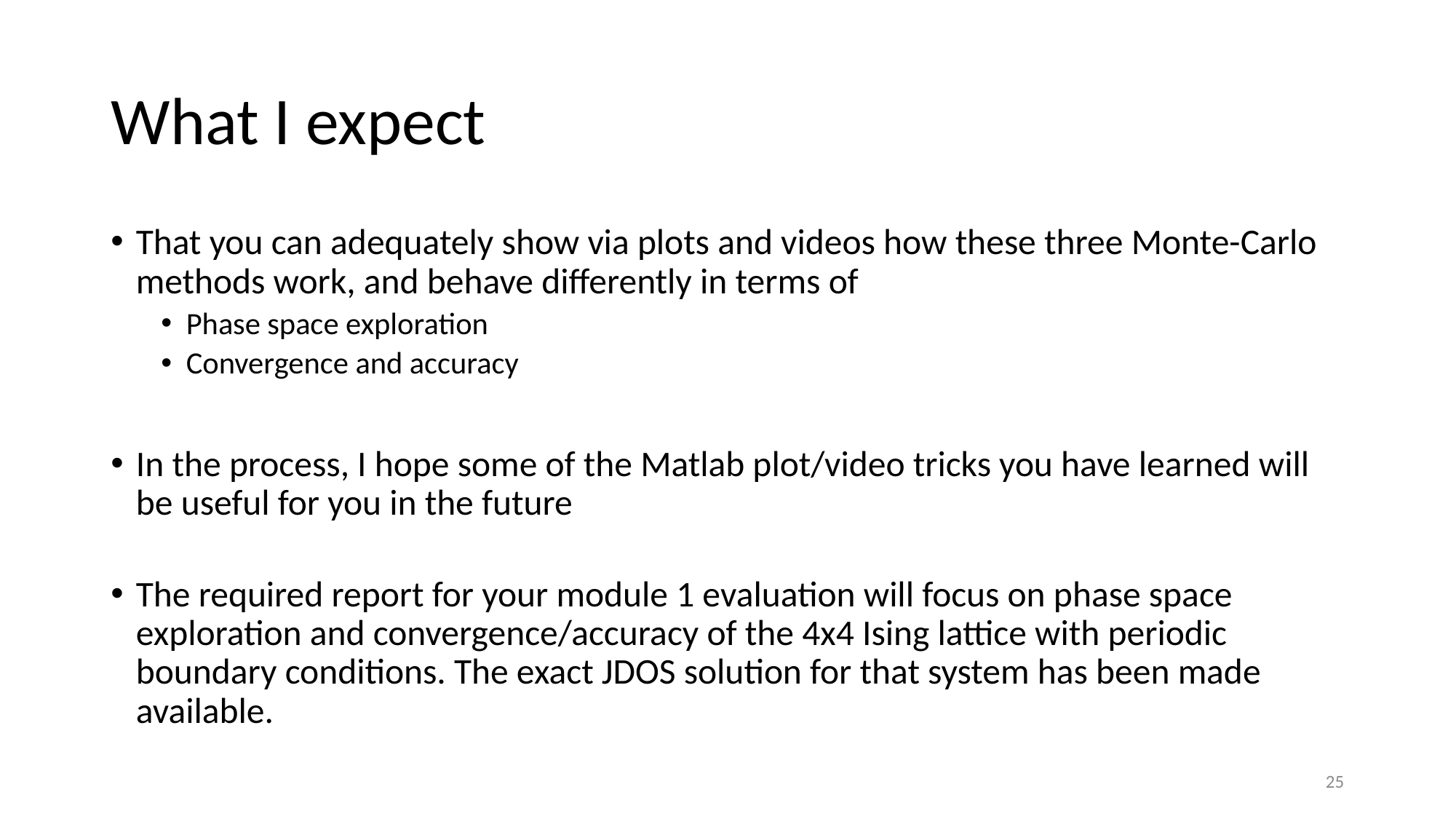

# What I expect
That you can adequately show via plots and videos how these three Monte-Carlo methods work, and behave differently in terms of
Phase space exploration
Convergence and accuracy

In the process, I hope some of the Matlab plot/video tricks you have learned will be useful for you in the future

The required report for your module 1 evaluation will focus on phase space exploration and convergence/accuracy of the 4x4 Ising lattice with periodic boundary conditions. The exact JDOS solution for that system has been made available.
25